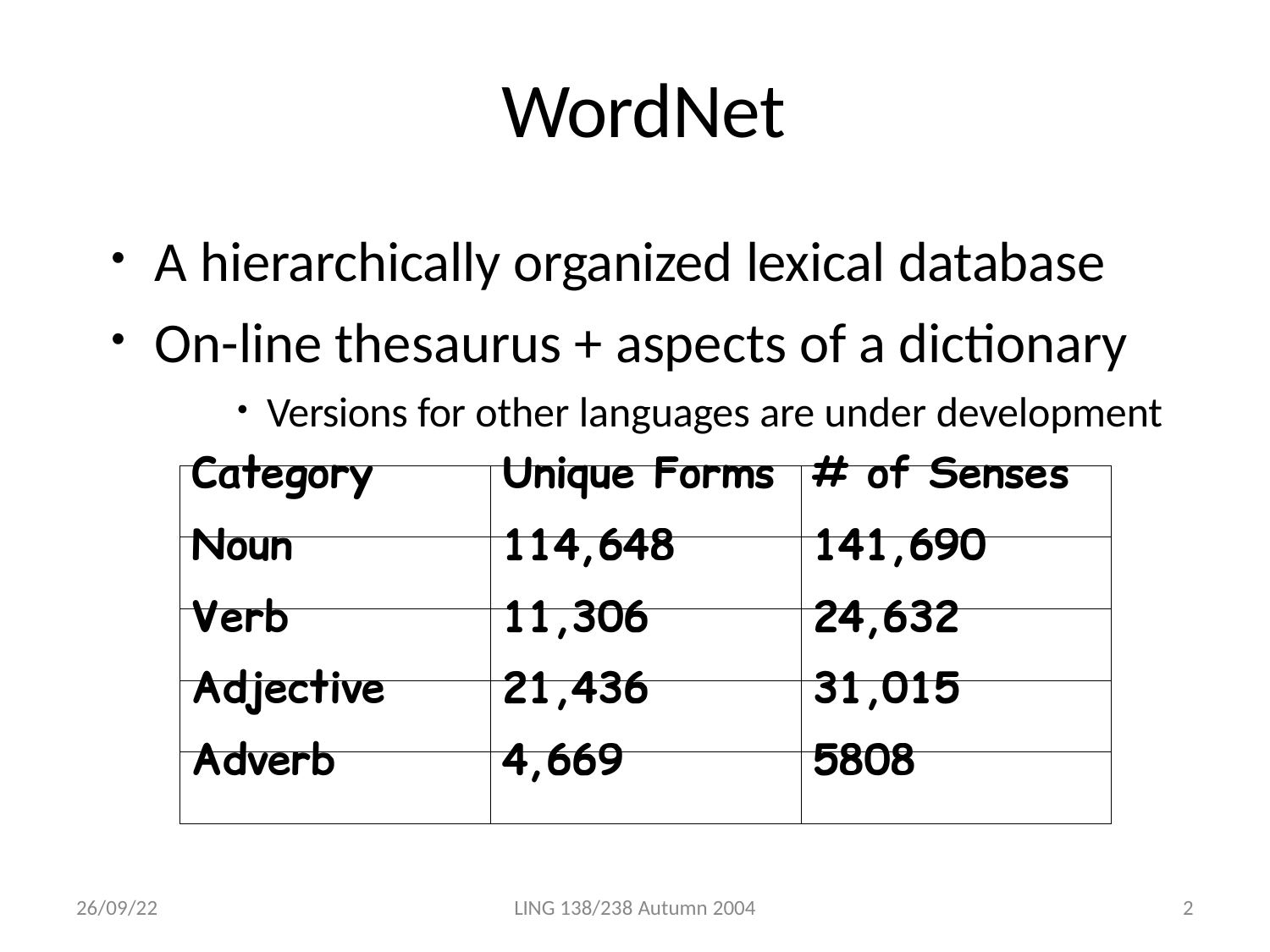

# WordNet
A hierarchically organized lexical database
On-line thesaurus + aspects of a dictionary
Versions for other languages are under development
| Category | Unique Forms | # of Senses |
| --- | --- | --- |
| Noun | 114,648 | 141,690 |
| Verb | 11,306 | 24,632 |
| Adjective | 21,436 | 31,015 |
| Adverb | 4,669 | 5808 |
26/09/22
LING 138/238 Autumn 2004
2